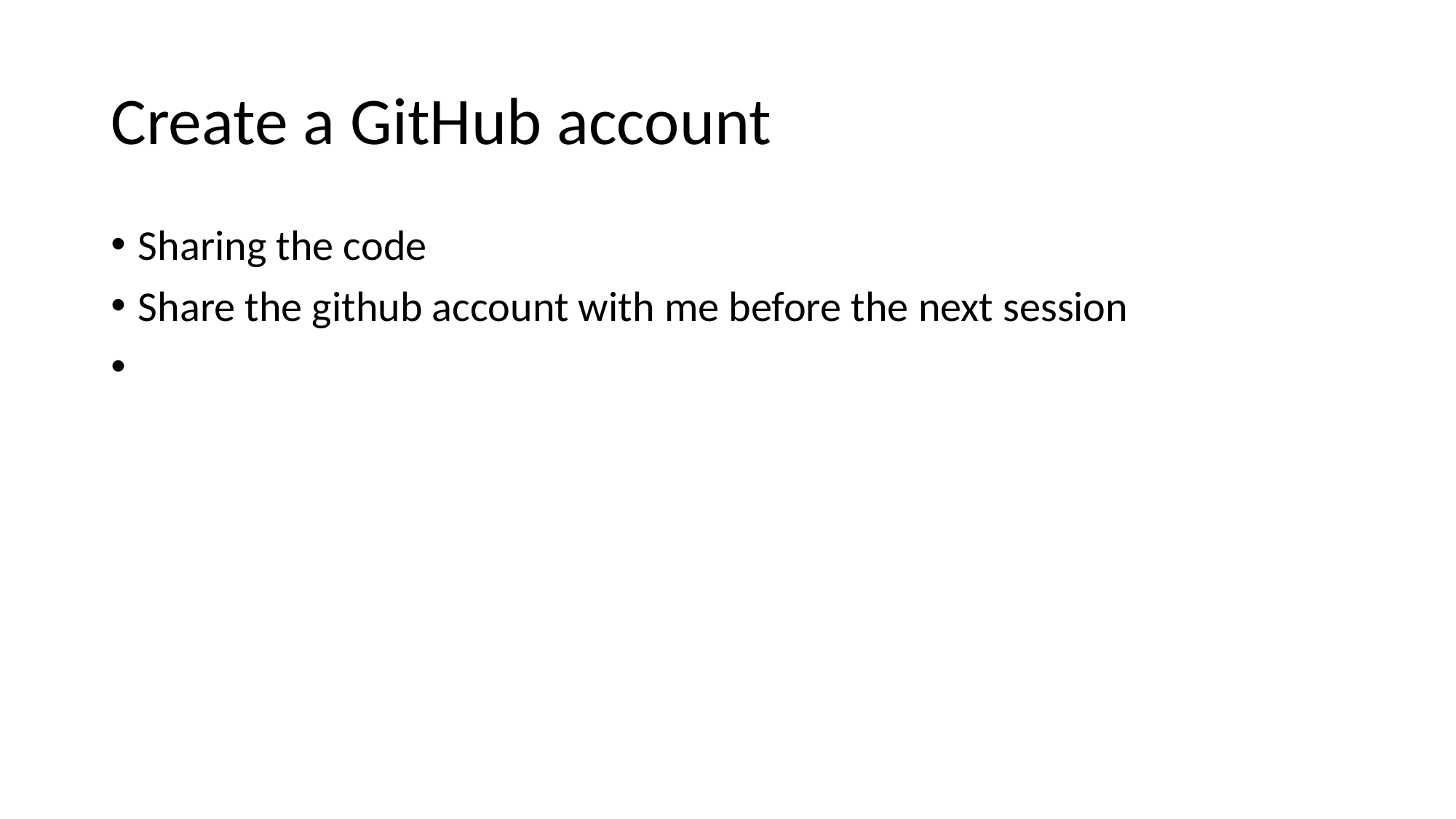

# Create a GitHub account
Sharing the code
Share the github account with me before the next session